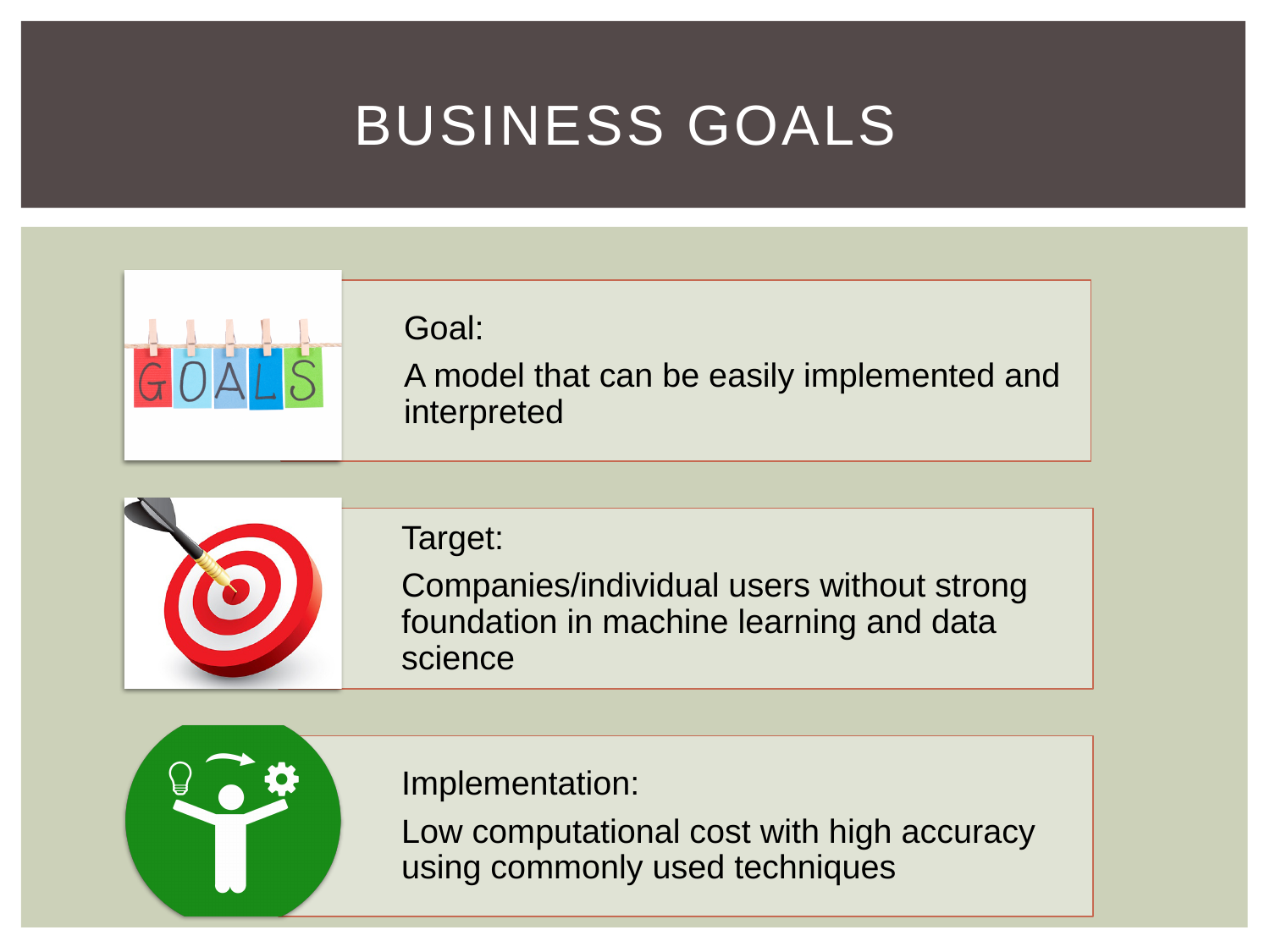

# Business Goals
Goal:
A model that can be easily implemented and interpreted
Target:
Companies/individual users without strong foundation in machine learning and data science
Implementation:
Low computational cost with high accuracy using commonly used techniques